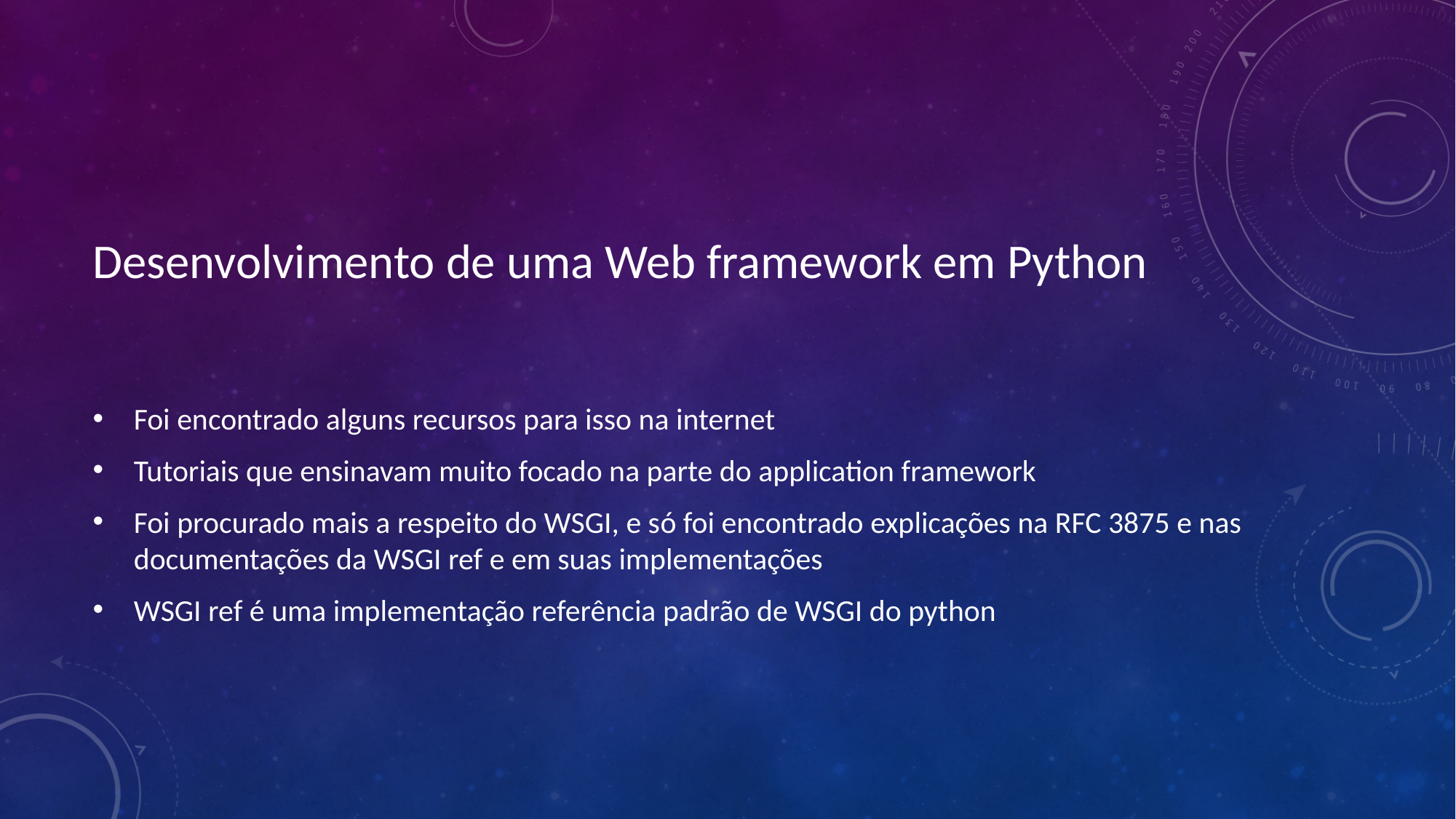

# Desenvolvimento de uma Web framework em Python
Foi encontrado alguns recursos para isso na internet
Tutoriais que ensinavam muito focado na parte do application framework
Foi procurado mais a respeito do WSGI, e só foi encontrado explicações na RFC 3875 e nas documentações da WSGI ref e em suas implementações
WSGI ref é uma implementação referência padrão de WSGI do python